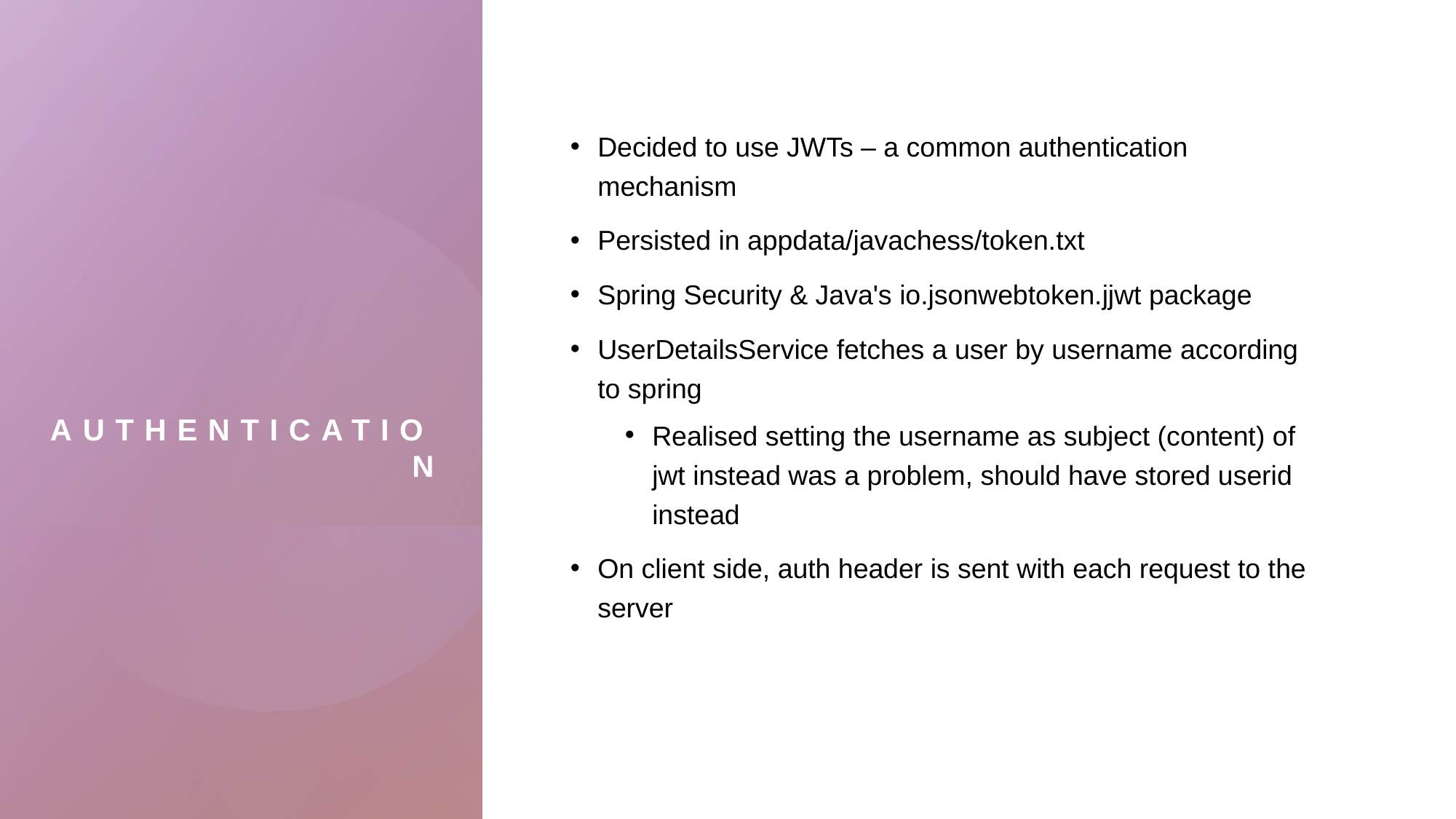

# authentication
Decided to use JWTs – a common authentication mechanism
Persisted in appdata/javachess/token.txt
Spring Security & Java's io.jsonwebtoken.jjwt package
UserDetailsService fetches a user by username according to spring
Realised setting the username as subject (content) of jwt instead was a problem, should have stored userid instead
On client side, auth header is sent with each request to the server